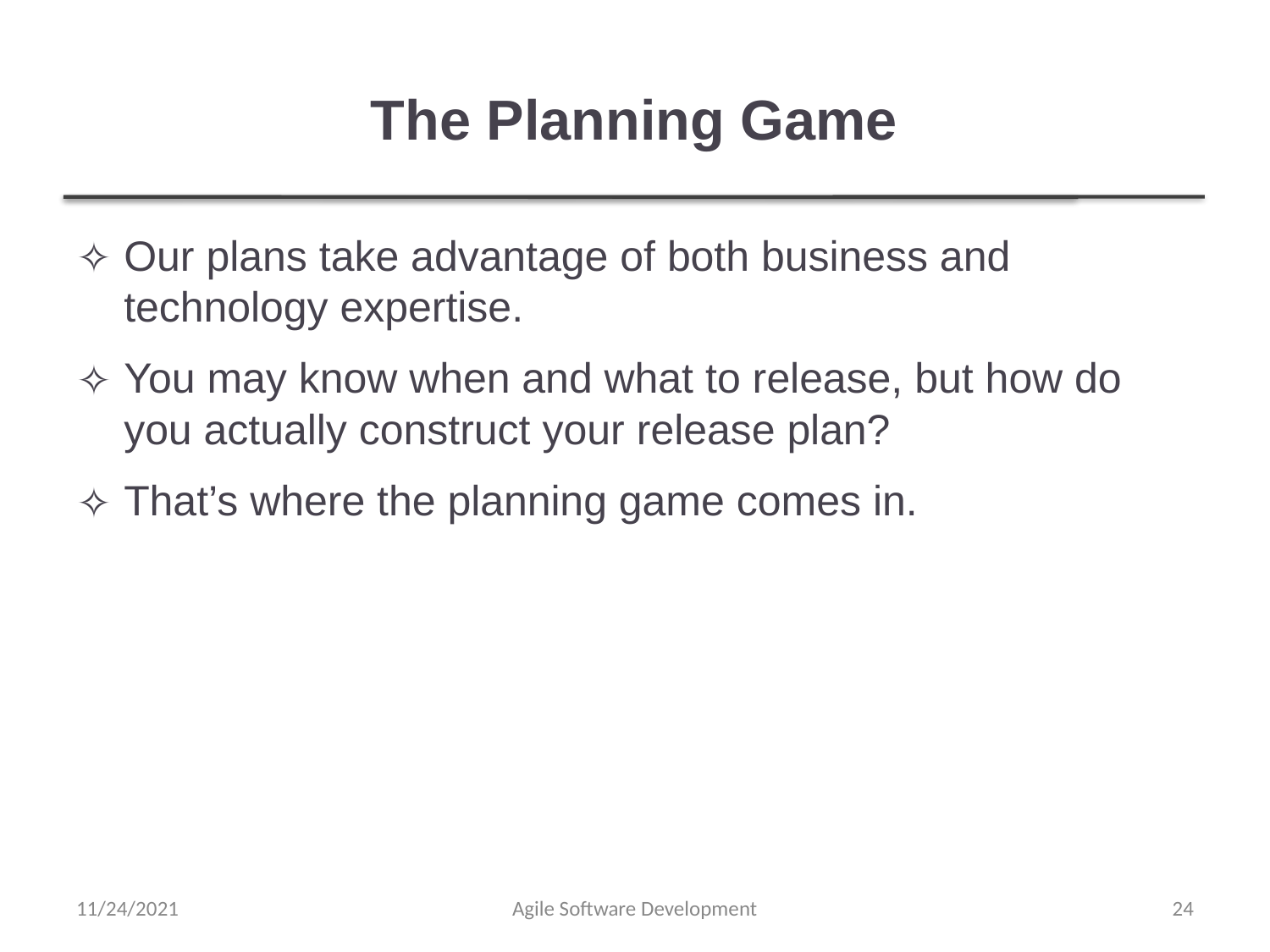

# The Planning Game
Our plans take advantage of both business and technology expertise.
You may know when and what to release, but how do you actually construct your release plan?
That’s where the planning game comes in.

11/24/2021
Agile Software Development
24